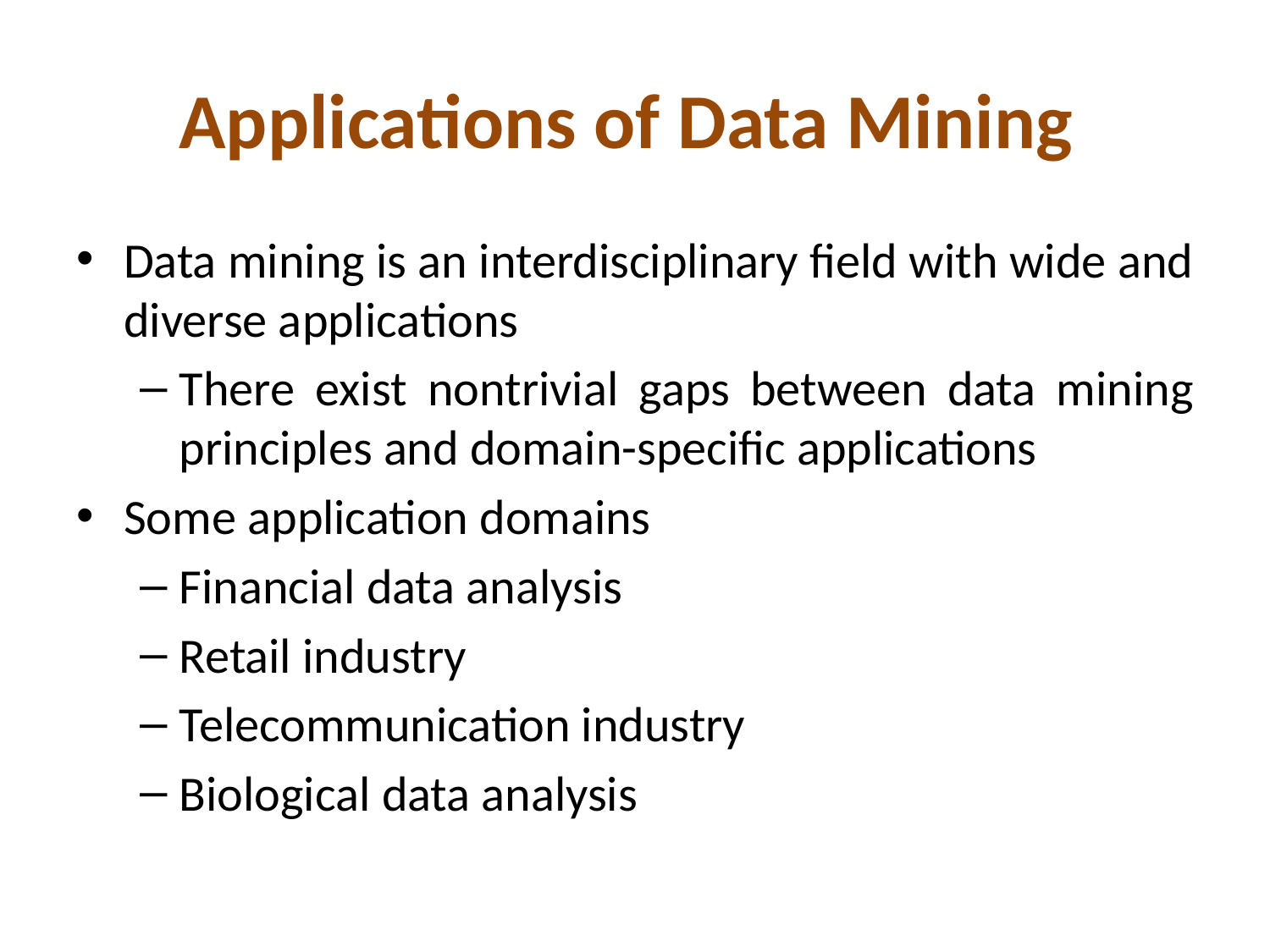

# Applications of Data Mining
Data mining is an interdisciplinary field with wide and diverse applications
There exist nontrivial gaps between data mining principles and domain-specific applications
Some application domains
Financial data analysis
Retail industry
Telecommunication industry
Biological data analysis